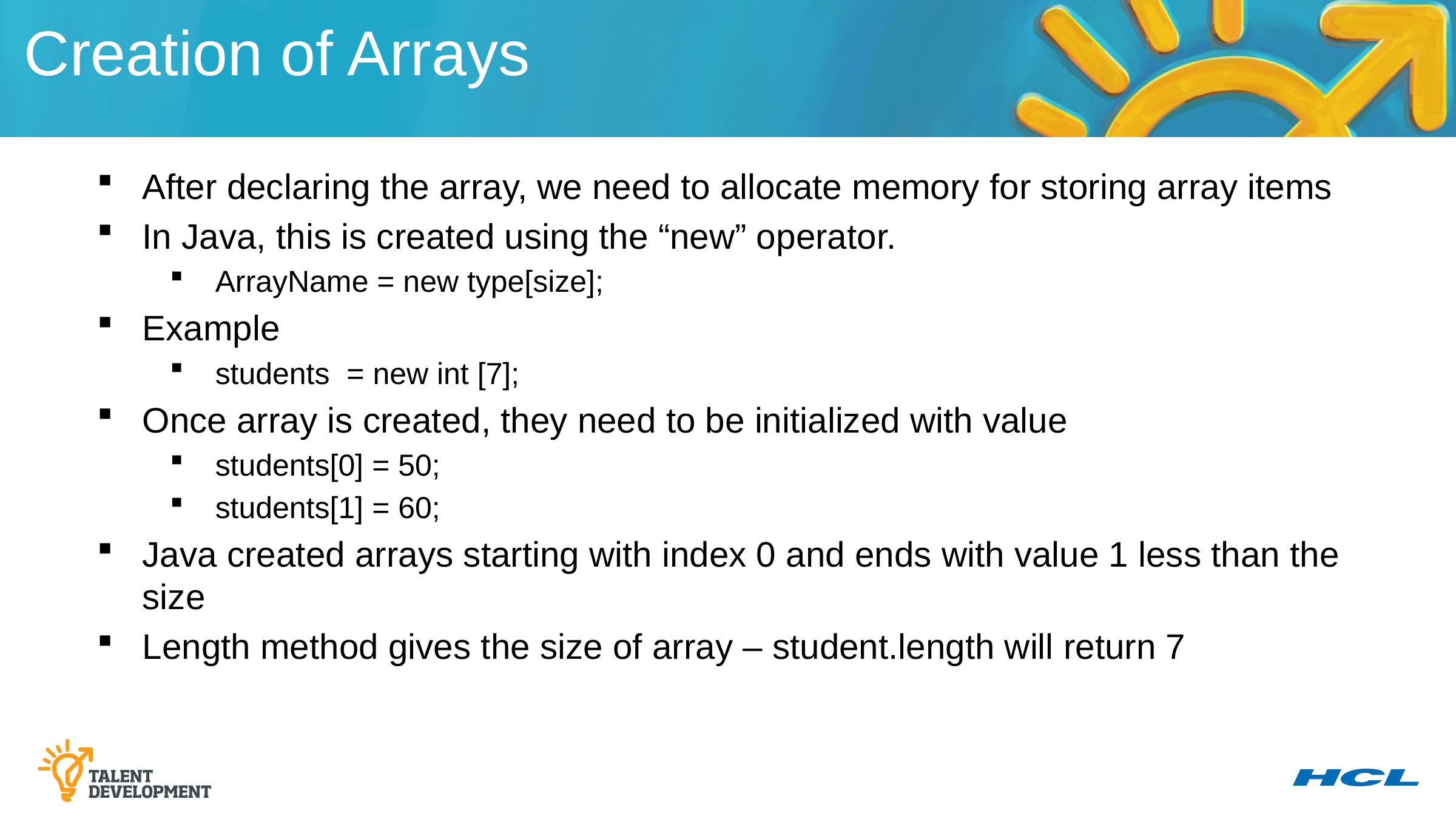

Creation of Arrays
After declaring the array, we need to allocate memory for storing array items
In Java, this is created using the “new” operator.
ArrayName = new type[size];
Example
students  = new int [7];
Once array is created, they need to be initialized with value
students[0] = 50;
students[1] = 60;
Java created arrays starting with index 0 and ends with value 1 less than the size
Length method gives the size of array – student.length will return 7